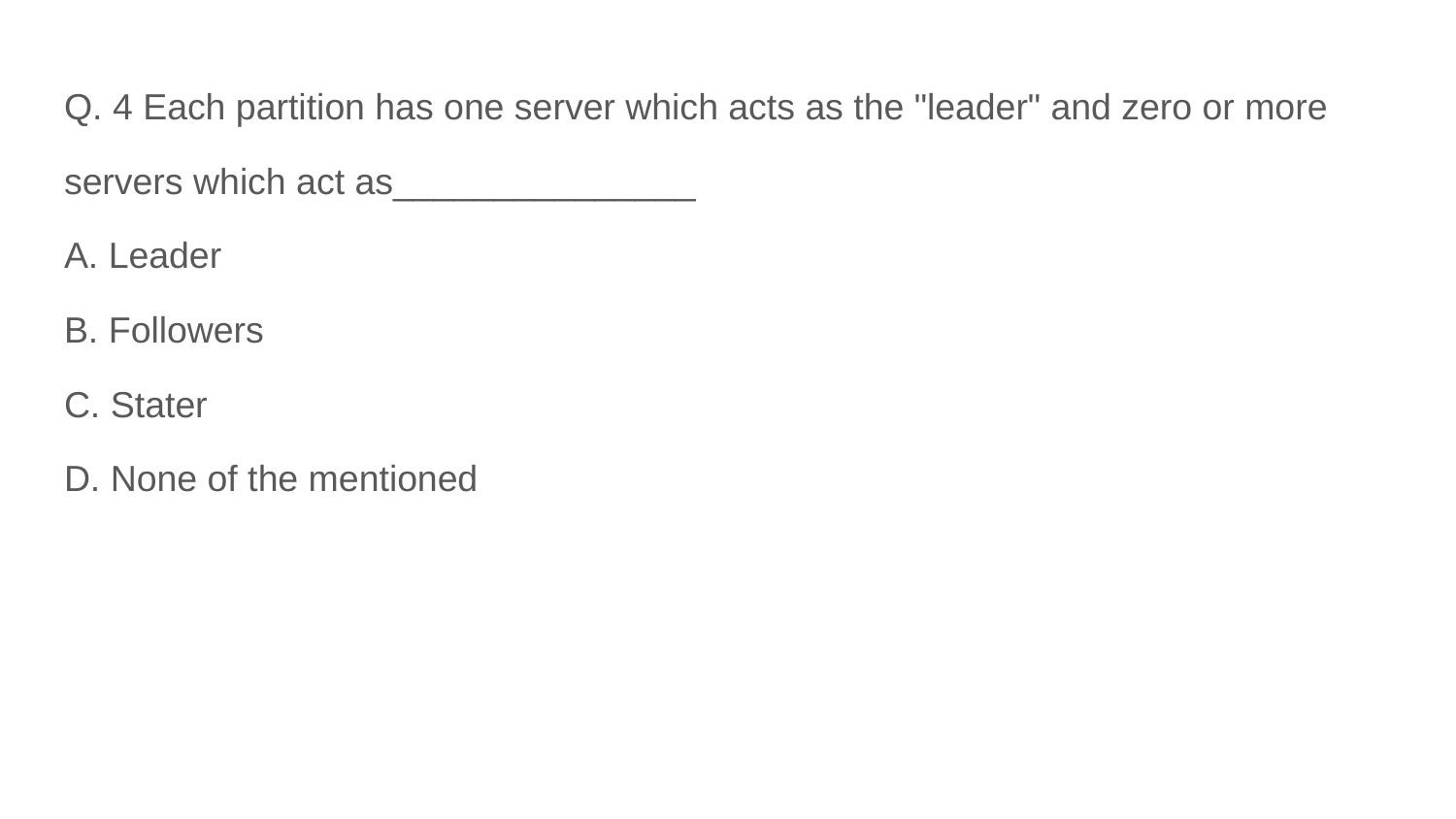

Q. 4 Each partition has one server which acts as the "leader" and zero or more
servers which act as_______________
A. Leader
B. Followers
C. Stater
D. None of the mentioned